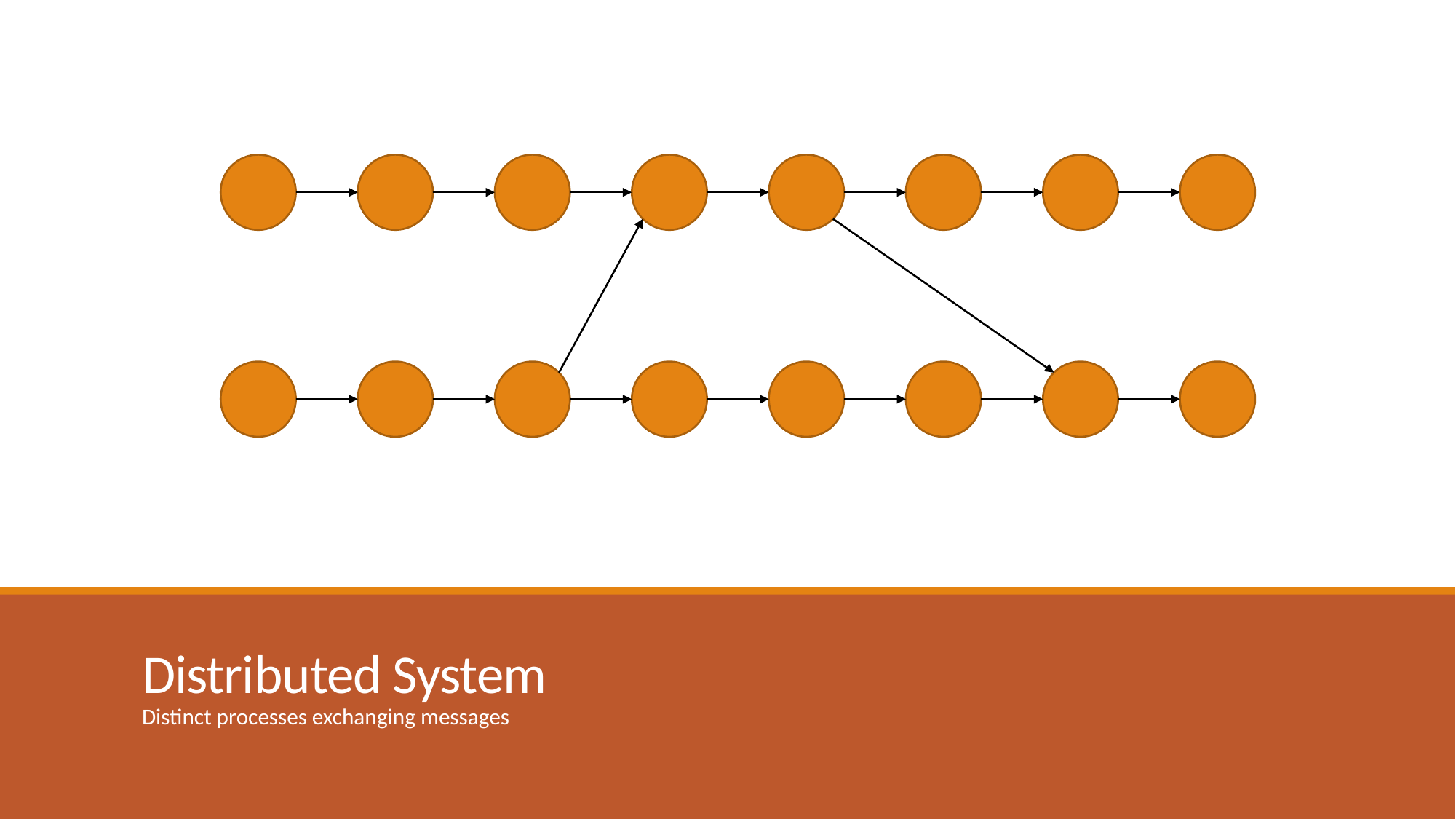

# Distributed System
Distinct processes exchanging messages